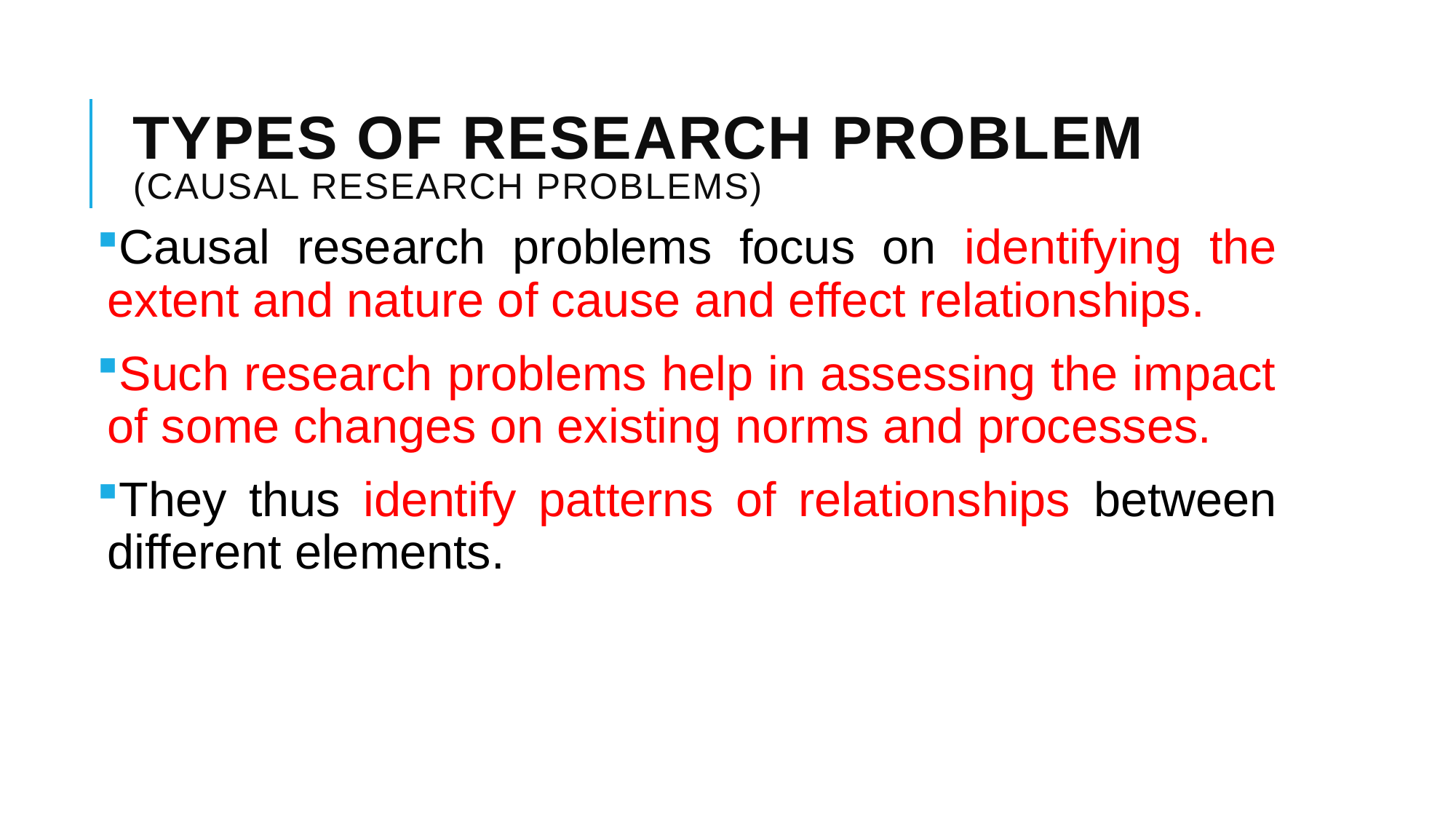

# Types of research problem (Causal research problems)
Causal research problems focus on identifying the extent and nature of cause and effect relationships.
Such research problems help in assessing the impact of some changes on existing norms and processes.
They thus identify patterns of relationships between different elements.